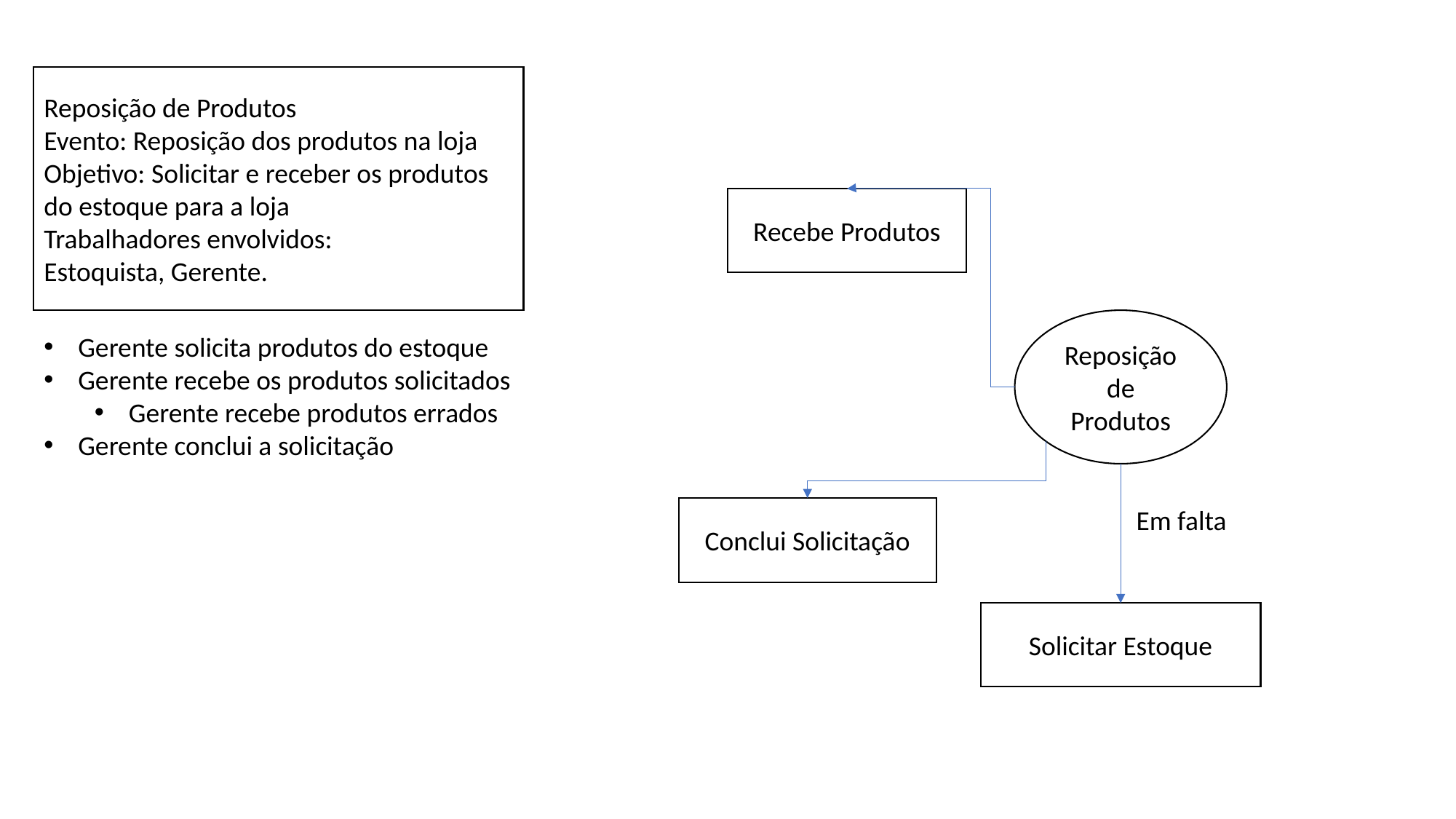

Reposição de Produtos
Evento: Reposição dos produtos na loja
Objetivo: Solicitar e receber os produtos do estoque para a loja
Trabalhadores envolvidos:
Estoquista, Gerente.
Recebe Produtos
Reposição de Produtos
Gerente solicita produtos do estoque
Gerente recebe os produtos solicitados
Gerente recebe produtos errados
Gerente conclui a solicitação
Conclui Solicitação
Em falta
Solicitar Estoque